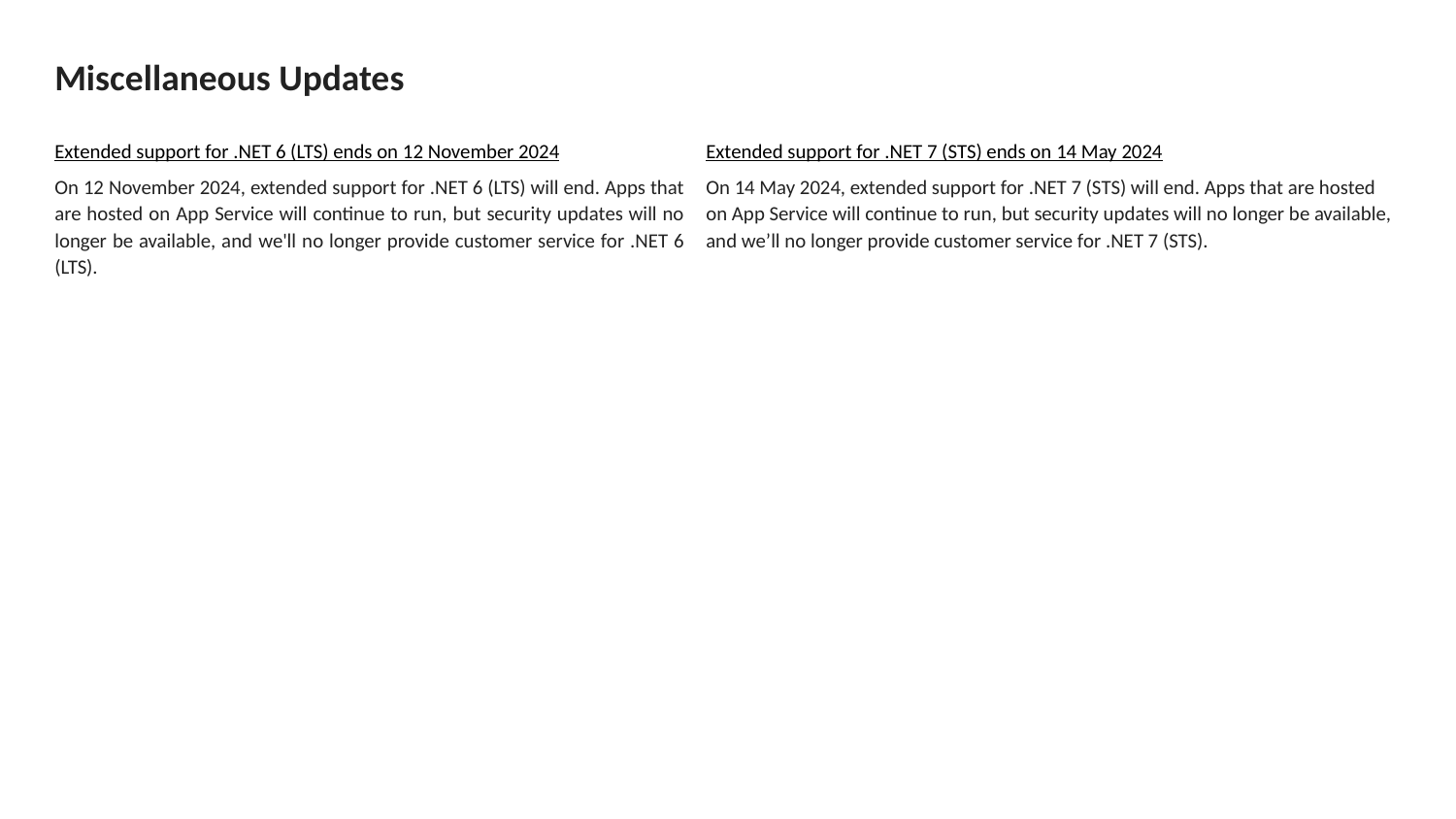

# Miscellaneous Updates
Extended support for .NET 6 (LTS) ends on 12 November 2024
On 12 November 2024, extended support for .NET 6 (LTS) will end. Apps that are hosted on App Service will continue to run, but security updates will no longer be available, and we'll no longer provide customer service for .NET 6 (LTS).
Extended support for .NET 7 (STS) ends on 14 May 2024
On 14 May 2024, extended support for .NET 7 (STS) will end. Apps that are hosted on App Service will continue to run, but security updates will no longer be available, and we’ll no longer provide customer service for .NET 7 (STS).